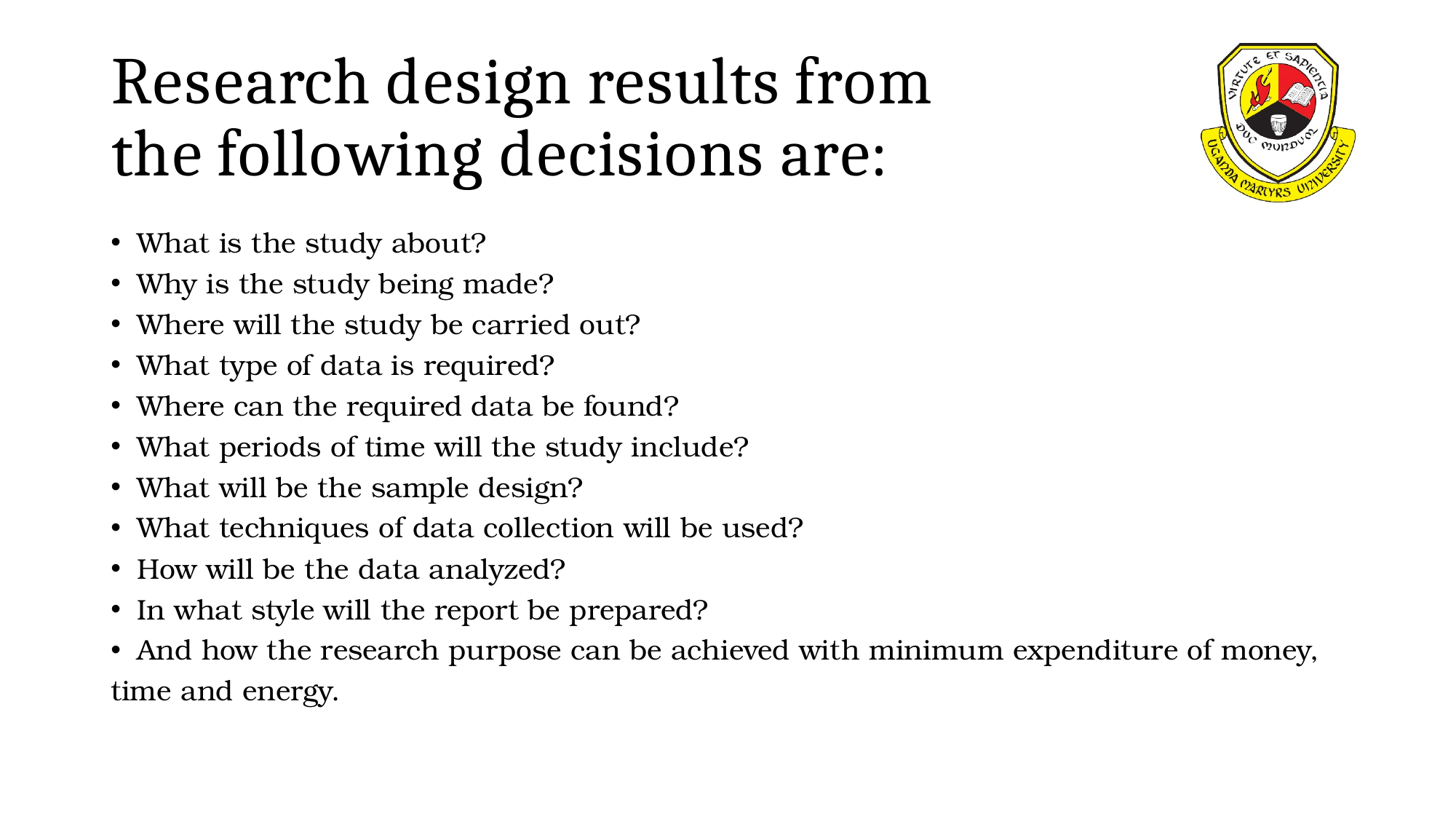

# Research design results from the following decisions are:
What is the study about?
Why is the study being made?
Where will the study be carried out?
What type of data is required?
Where can the required data be found?
What periods of time will the study include?
What will be the sample design?
What techniques of data collection will be used?
How will be the data analyzed?
In what style will the report be prepared?
And how the research purpose can be achieved with minimum expenditure of money,
time and energy.